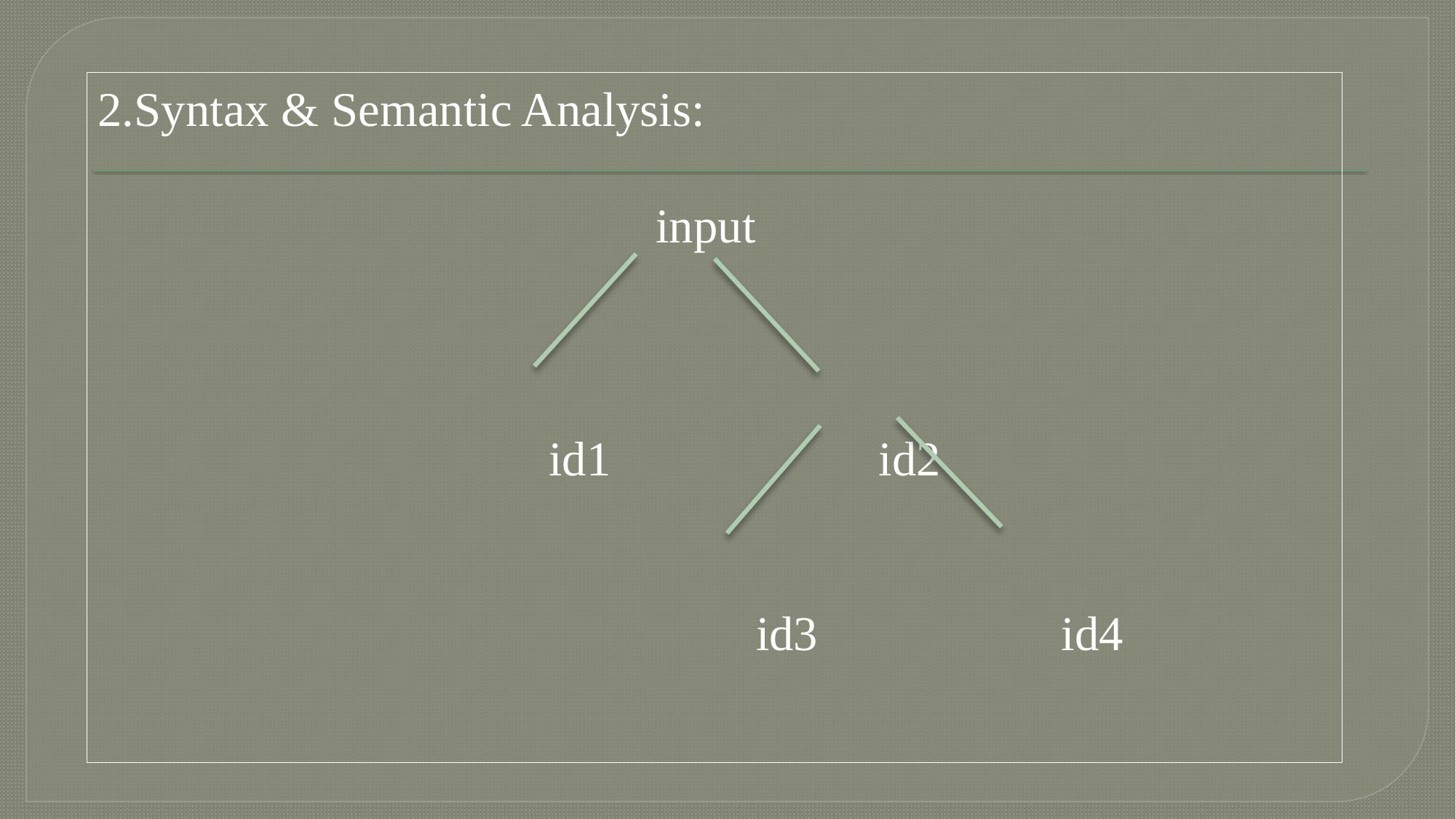

2.Syntax & Semantic Analysis:

					 input

                                     id1                      id2

                                                      id3                    id4